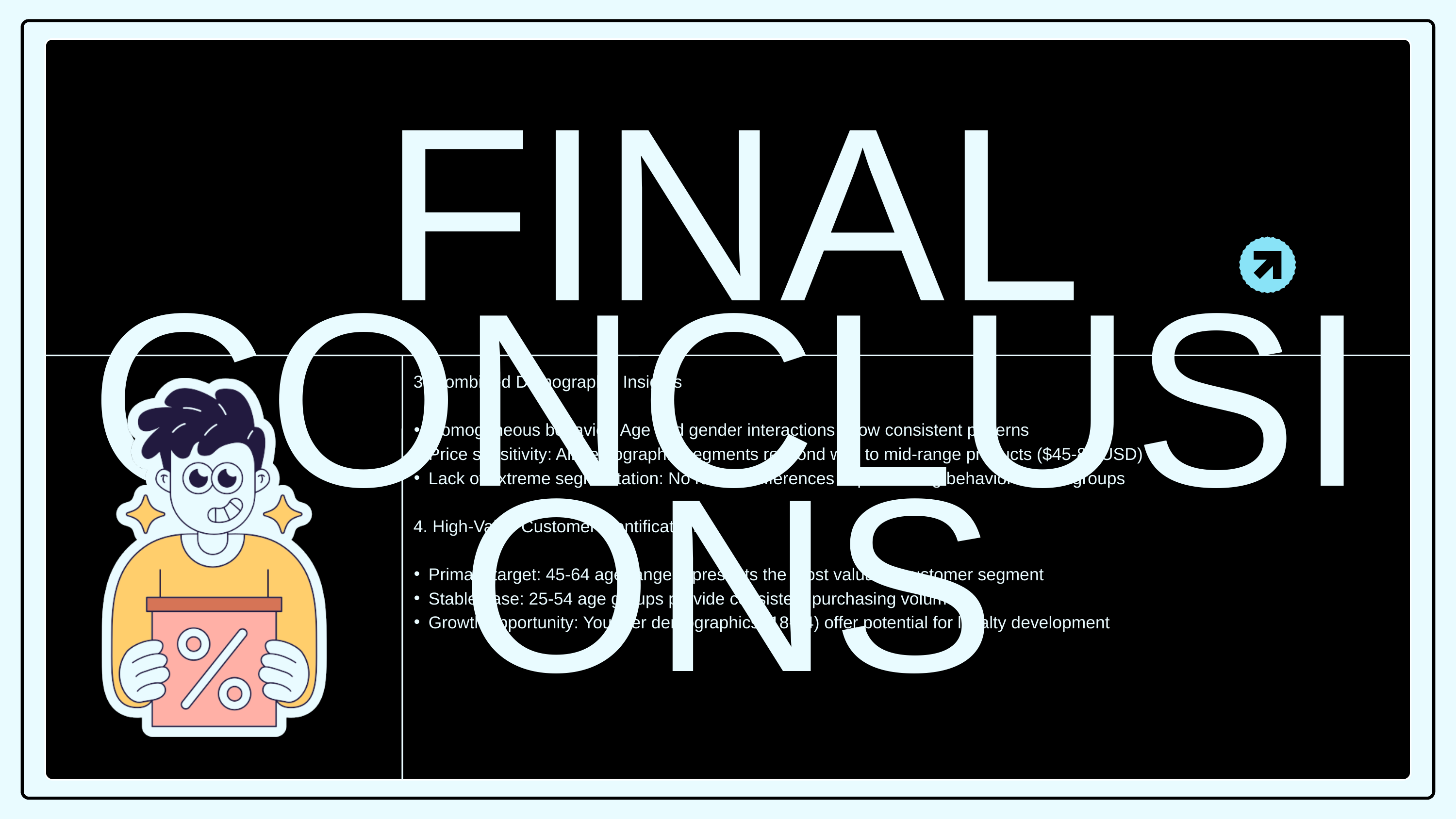

FINAL CONCLUSIONS

   3. Combined Demographic Insights

Homogeneous behavior: Age and gender interactions show consistent patterns
Price sensitivity: All demographic segments respond well to mid-range products ($45-89 USD)
Lack of extreme segmentation: No radical differences in purchasing behavior across groups

   4. High-Value Customer Identification

Primary target: 45-64 age range represents the most valuable customer segment
Stable base: 25-54 age groups provide consistent purchasing volume
Growth opportunity: Younger demographics (18-24) offer potential for loyalty development